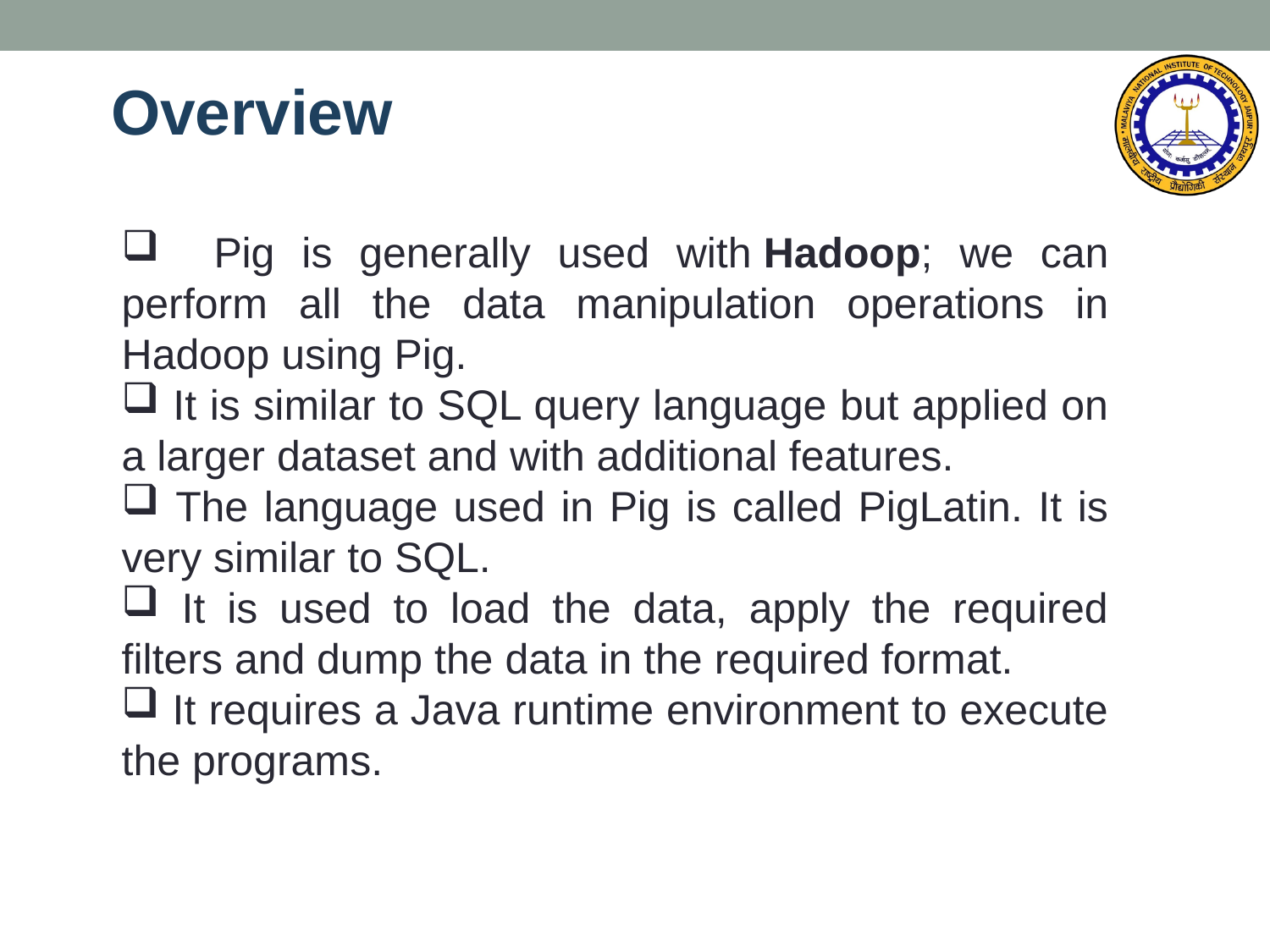

# Overview
  Pig is generally used with Hadoop; we can perform all the data manipulation operations in Hadoop using Pig.
 It is similar to SQL query language but applied on a larger dataset and with additional features.
 The language used in Pig is called PigLatin. It is very similar to SQL.
 It is used to load the data, apply the required filters and dump the data in the required format.
 It requires a Java runtime environment to execute the programs.